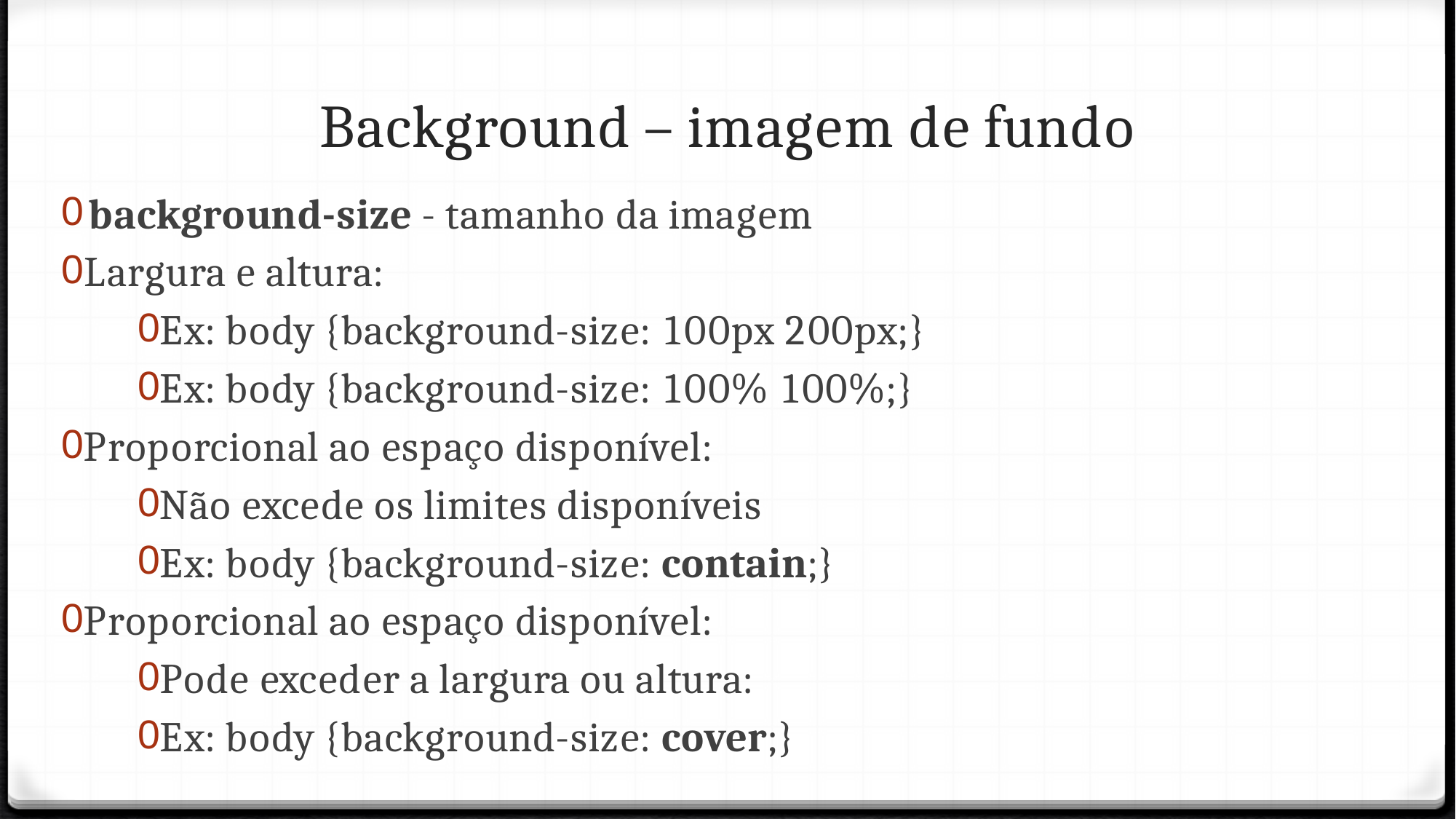

Background – imagem de fundo
background-size - tamanho da imagem
Largura e altura:
Ex: body {background-size: 100px 200px;}
Ex: body {background-size: 100% 100%;}
Proporcional ao espaço disponível:
Não excede os limites disponíveis
Ex: body {background-size: contain;}
Proporcional ao espaço disponível:
Pode exceder a largura ou altura:
Ex: body {background-size: cover;}